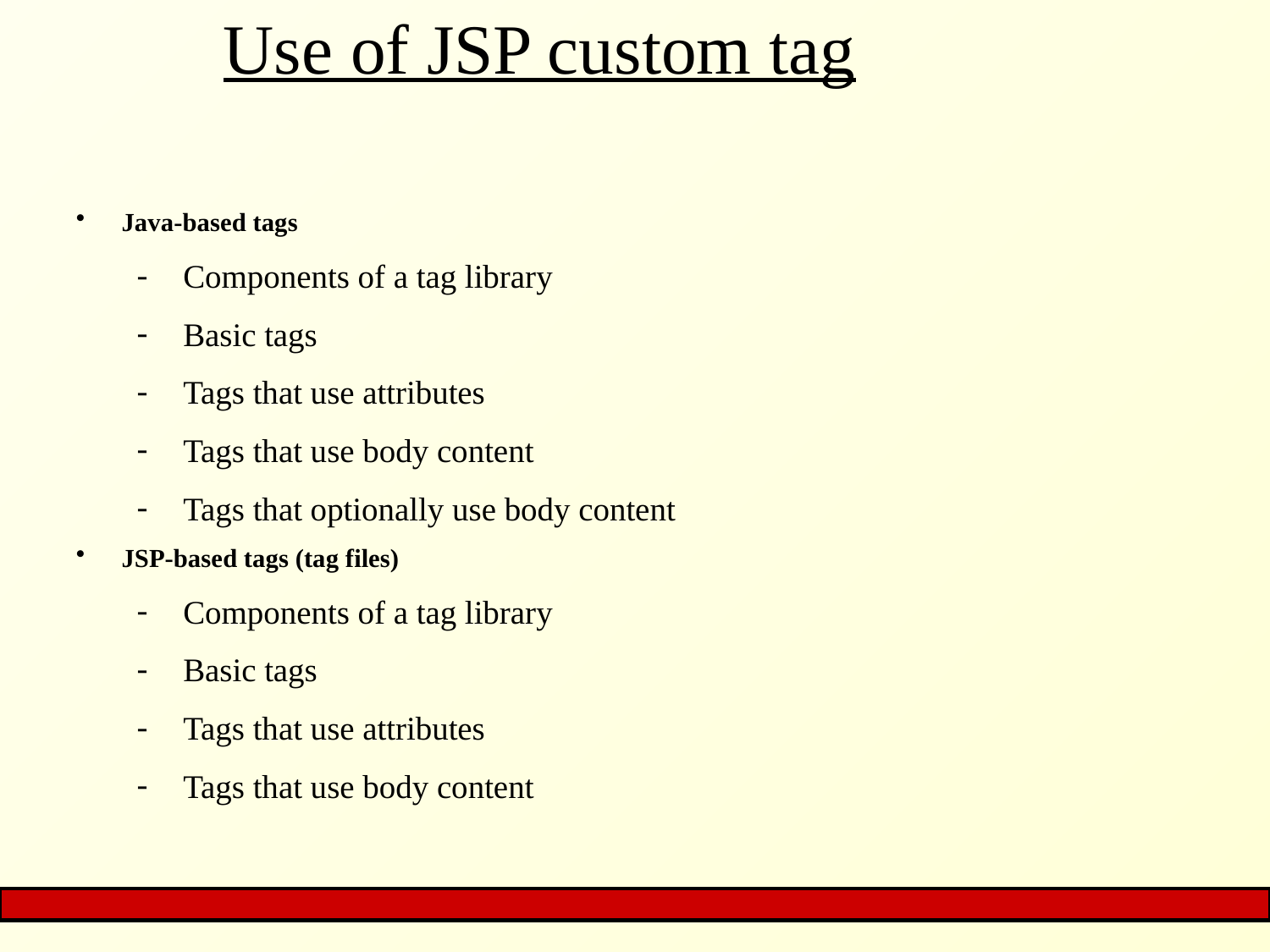

# Use of JSP custom tag
Java-based tags
 Components of a tag library
 Basic tags
 Tags that use attributes
 Tags that use body content
 Tags that optionally use body content
JSP-based tags (tag files)
 Components of a tag library
 Basic tags
 Tags that use attributes
 Tags that use body content